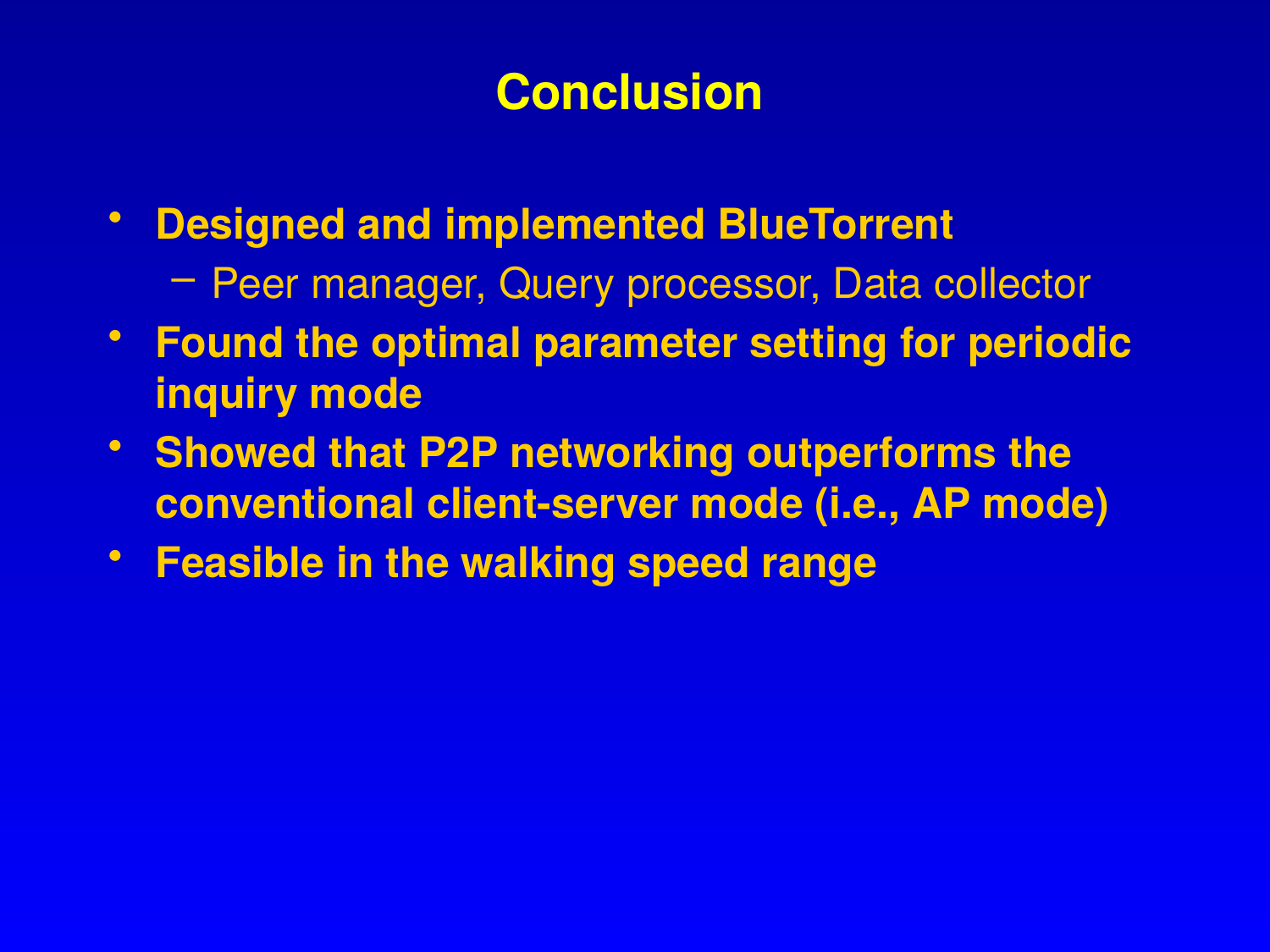

# Conclusion
Designed and implemented BlueTorrent
Peer manager, Query processor, Data collector
Found the optimal parameter setting for periodic inquiry mode
Showed that P2P networking outperforms the conventional client-server mode (i.e., AP mode)
Feasible in the walking speed range